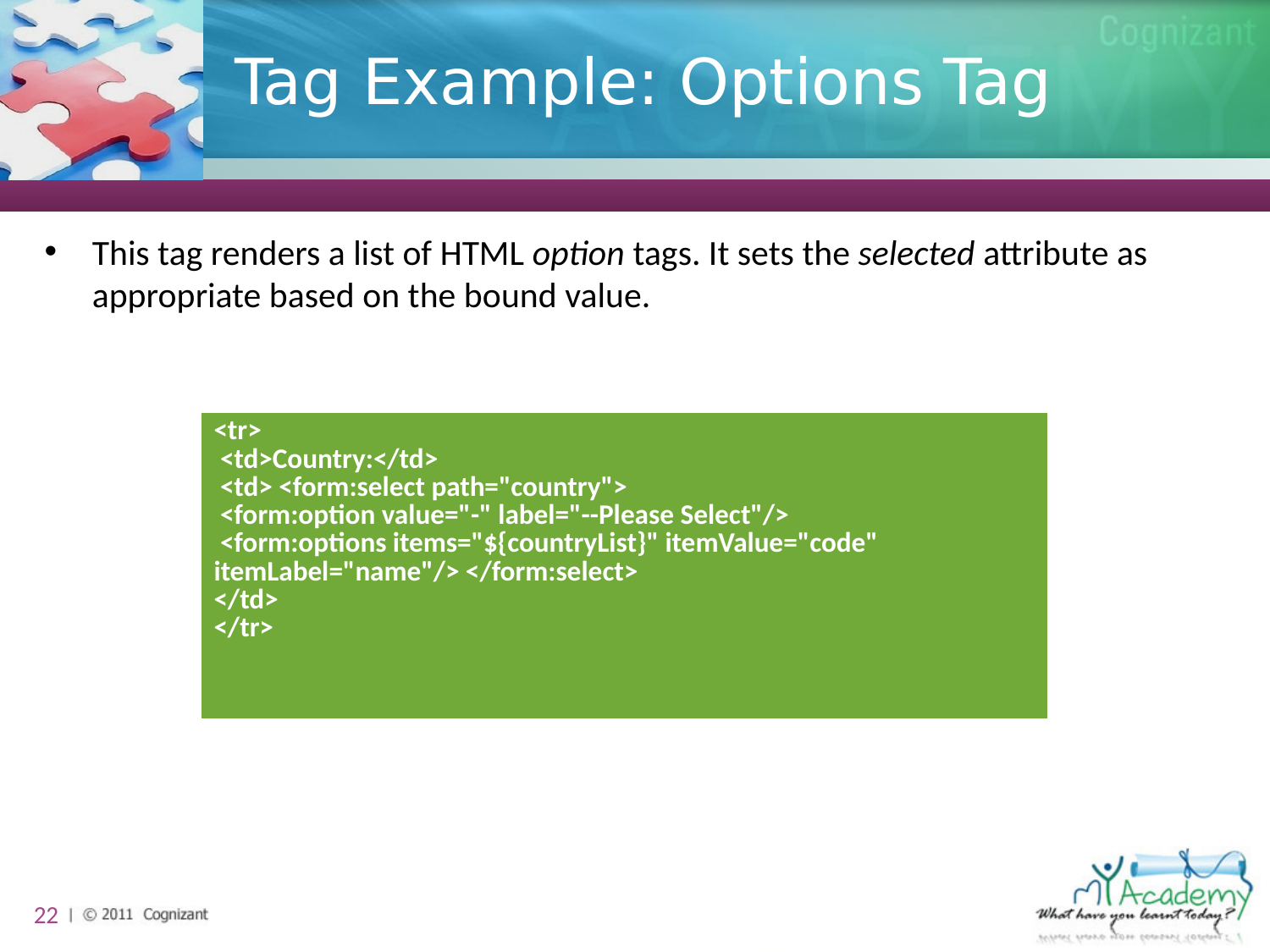

# Tag Example: Options Tag
This tag renders a list of HTML option tags. It sets the selected attribute as appropriate based on the bound value.
| <tr> <td>Country:</td> <td> <form:select path="country"> <form:option value="-" label="--Please Select"/> <form:options items="${countryList}" itemValue="code" itemLabel="name"/> </form:select> </td> </tr> |
| --- |
22